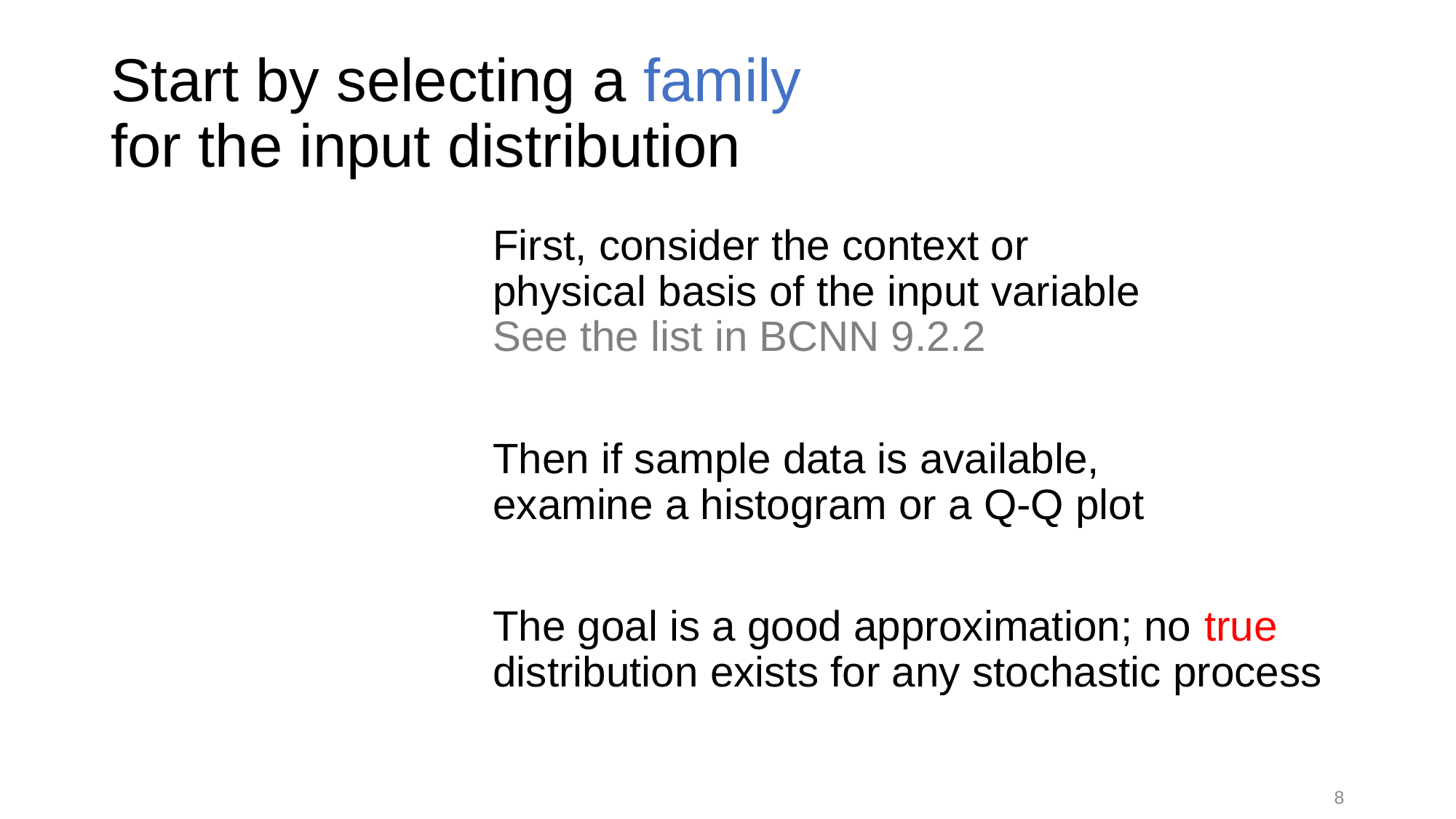

# Start by selecting a family for the input distribution
First, consider the context or
physical basis of the input variable
See the list in BCNN 9.2.2

Then if sample data is available,
examine a histogram or a Q-Q plot

The goal is a good approximation; no true distribution exists for any stochastic process
8